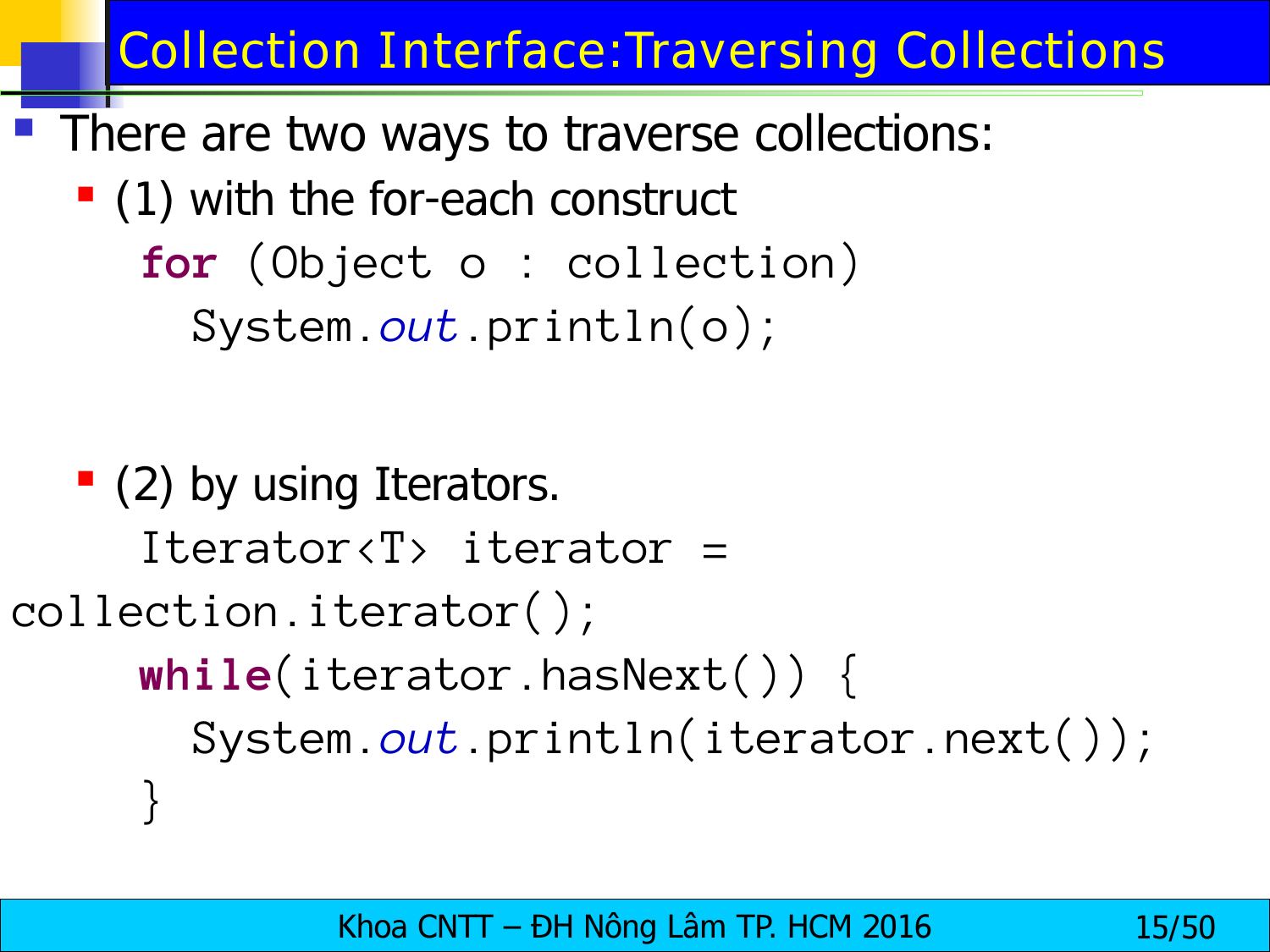

# Collection Interface:Traversing Collections
There are two ways to traverse collections:
(1) with the for-each construct
	for (Object o : collection)
	  System.out.println(o);

(2) by using Iterators.
	Iterator<T> iterator = collection.iterator();
	while(iterator.hasNext()) {
	  System.out.println(iterator.next());
	}